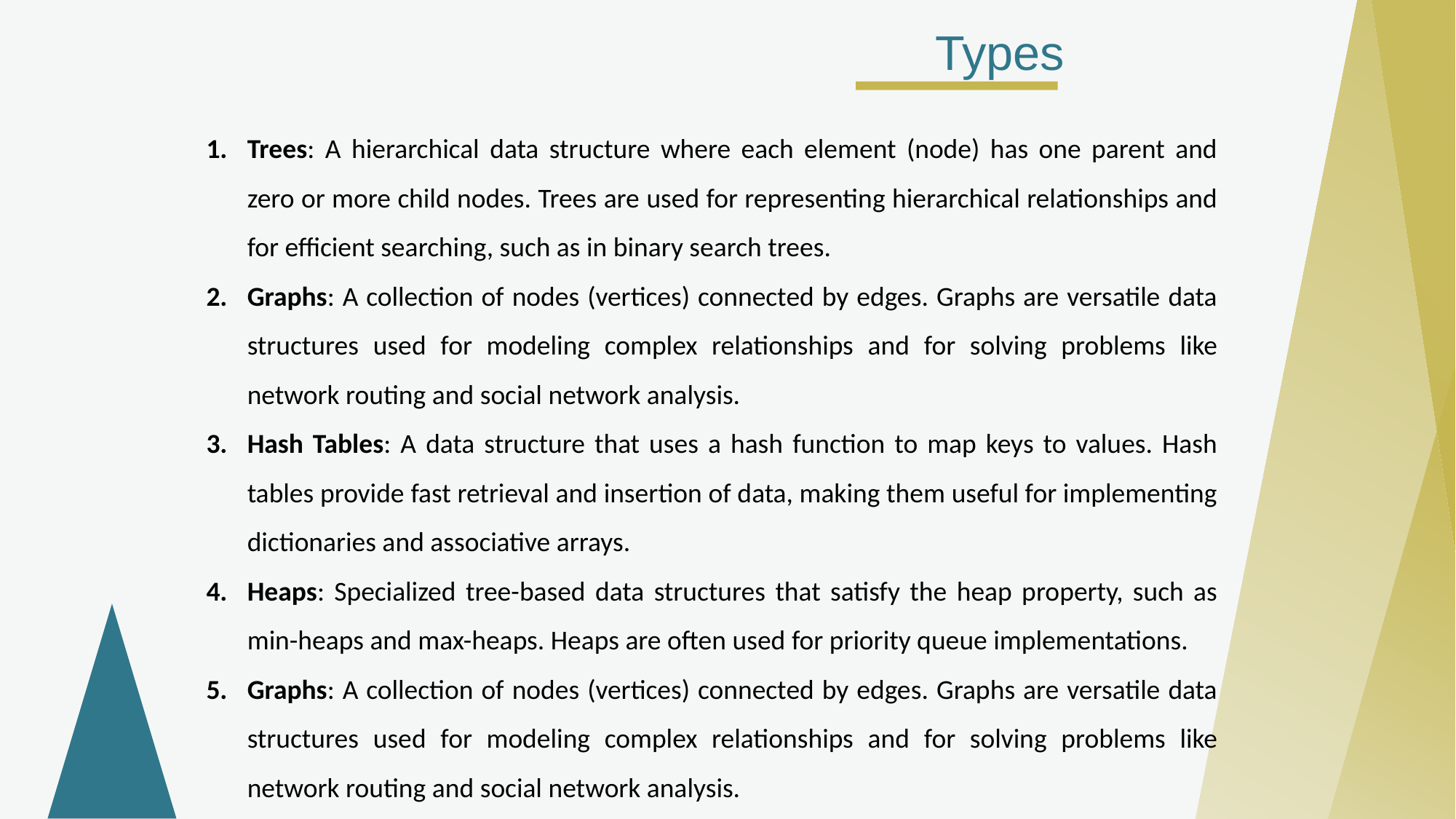

Types

Trees: A hierarchical data structure where each element (node) has one parent and zero or more child nodes. Trees are used for representing hierarchical relationships and for efficient searching, such as in binary search trees.
Graphs: A collection of nodes (vertices) connected by edges. Graphs are versatile data structures used for modeling complex relationships and for solving problems like network routing and social network analysis.
Hash Tables: A data structure that uses a hash function to map keys to values. Hash tables provide fast retrieval and insertion of data, making them useful for implementing dictionaries and associative arrays.
Heaps: Specialized tree-based data structures that satisfy the heap property, such as min-heaps and max-heaps. Heaps are often used for priority queue implementations.
Graphs: A collection of nodes (vertices) connected by edges. Graphs are versatile data structures used for modeling complex relationships and for solving problems like network routing and social network analysis.